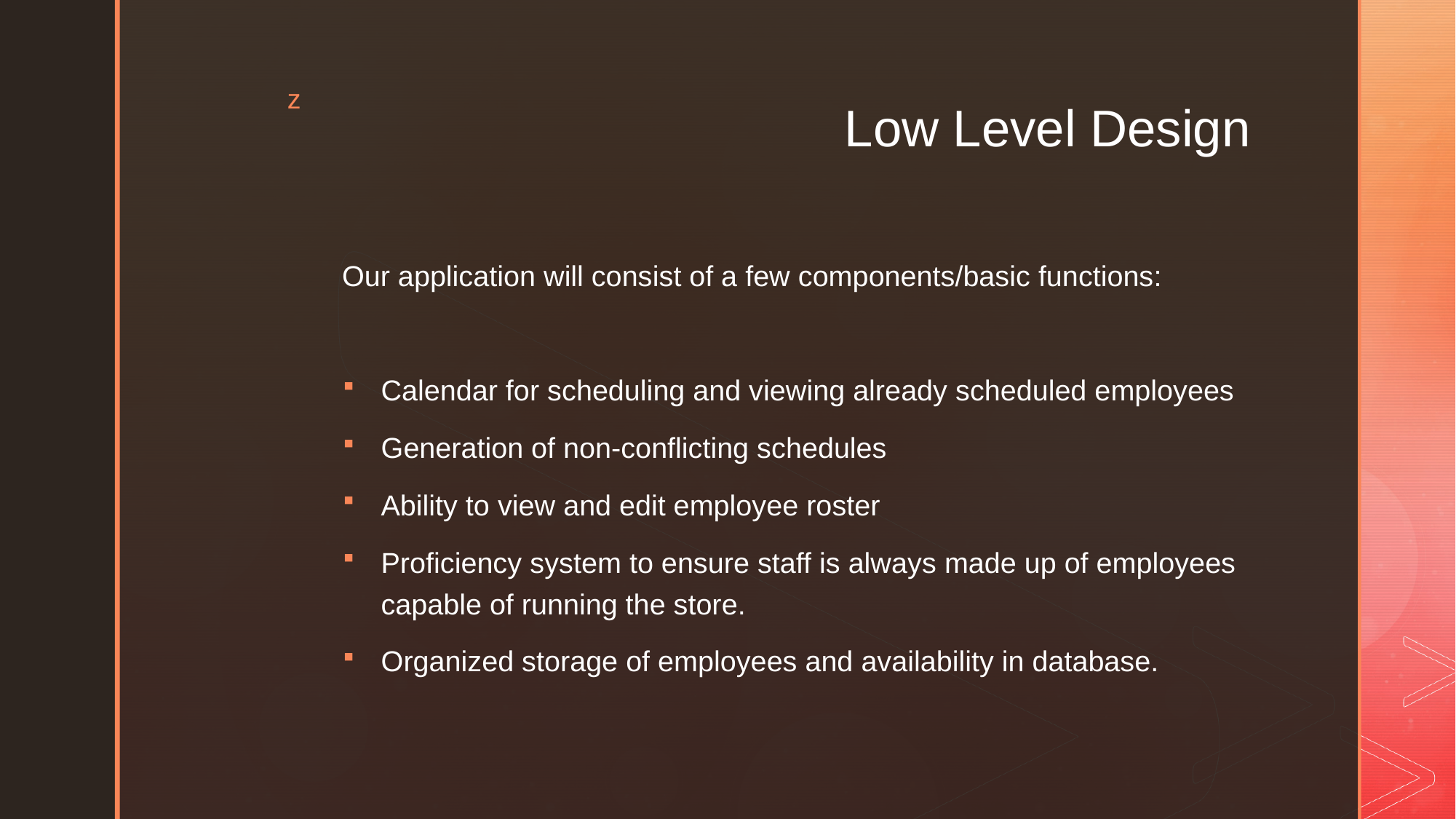

# Low Level Design
Our application will consist of a few components/basic functions:

Calendar for scheduling and viewing already scheduled employees
Generation of non-conflicting schedules
Ability to view and edit employee roster
Proficiency system to ensure staff is always made up of employees capable of running the store.
Organized storage of employees and availability in database.